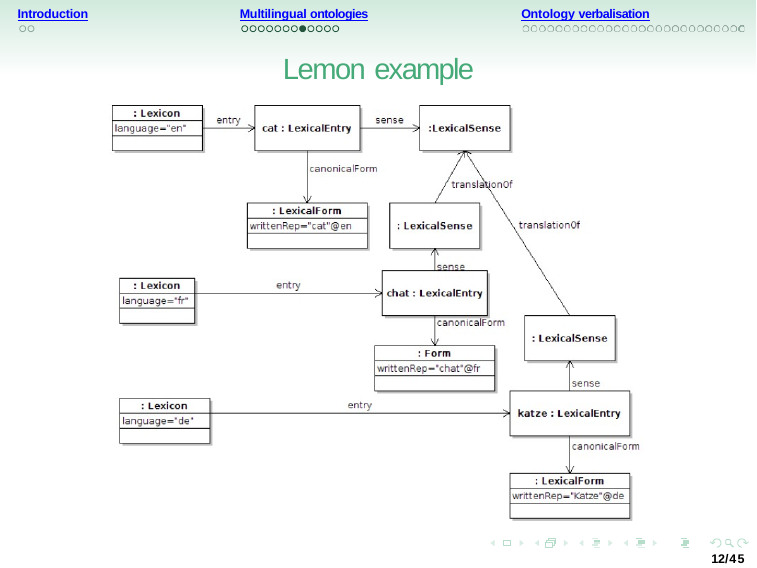

Introduction
Multilingual ontologies
Ontology verbalisation

Lemon example

12/45